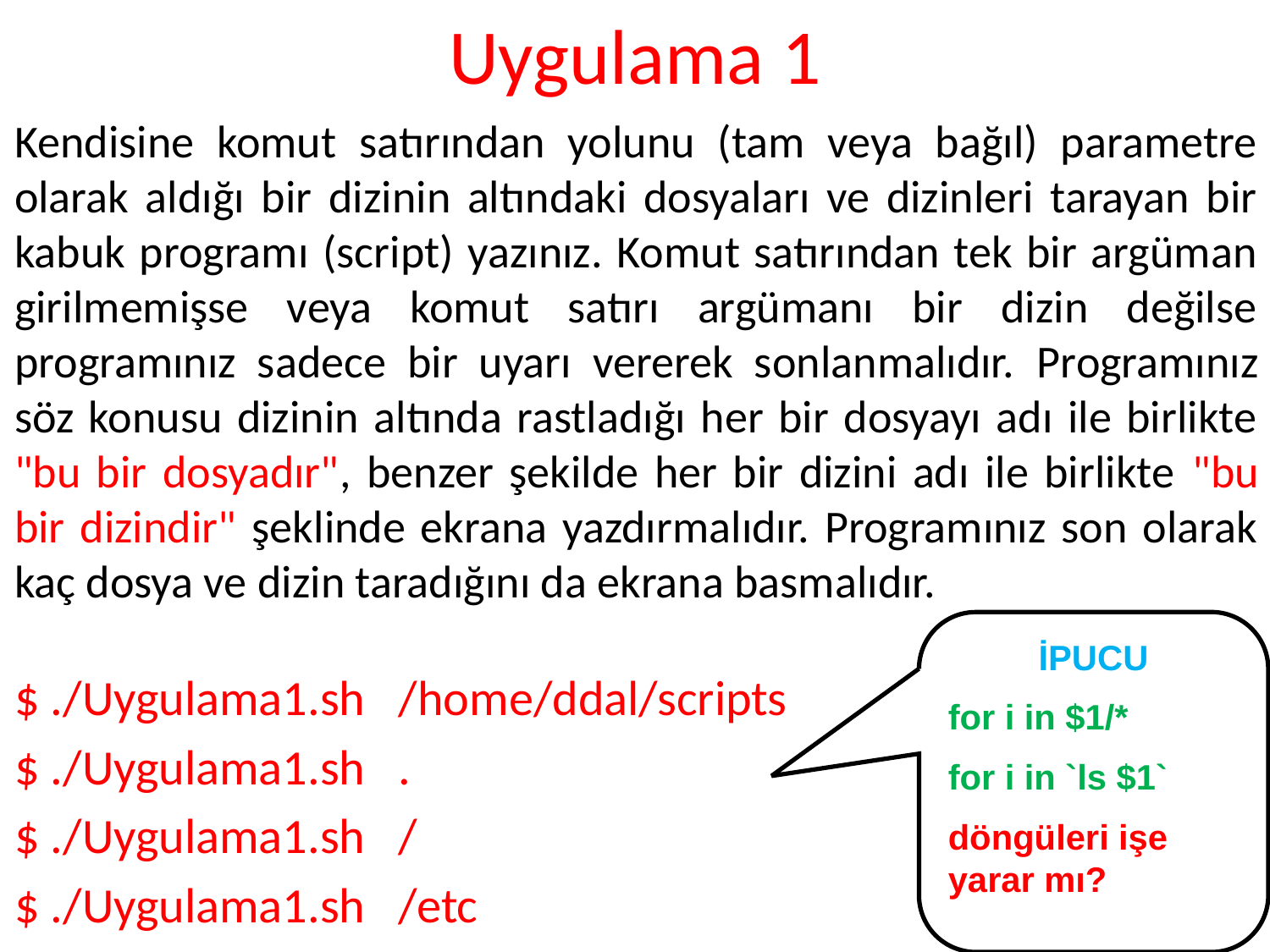

# Uygulama 1
Kendisine komut satırından yolunu (tam veya bağıl) parametre olarak aldığı bir dizinin altındaki dosyaları ve dizinleri tarayan bir kabuk programı (script) yazınız. Komut satırından tek bir argüman girilmemişse veya komut satırı argümanı bir dizin değilse programınız sadece bir uyarı vererek sonlanmalıdır. Programınız söz konusu dizinin altında rastladığı her bir dosyayı adı ile birlikte "bu bir dosyadır", benzer şekilde her bir dizini adı ile birlikte "bu bir dizindir" şeklinde ekrana yazdırmalıdır. Programınız son olarak kaç dosya ve dizin taradığını da ekrana basmalıdır.

$ ./Uygulama1.sh   /home/ddal/scripts
$ ./Uygulama1.sh   .
$ ./Uygulama1.sh   /
$ ./Uygulama1.sh   /etc

İPUCU
for i in $1/*
for i in `ls $1`
döngüleri işe yarar mı?